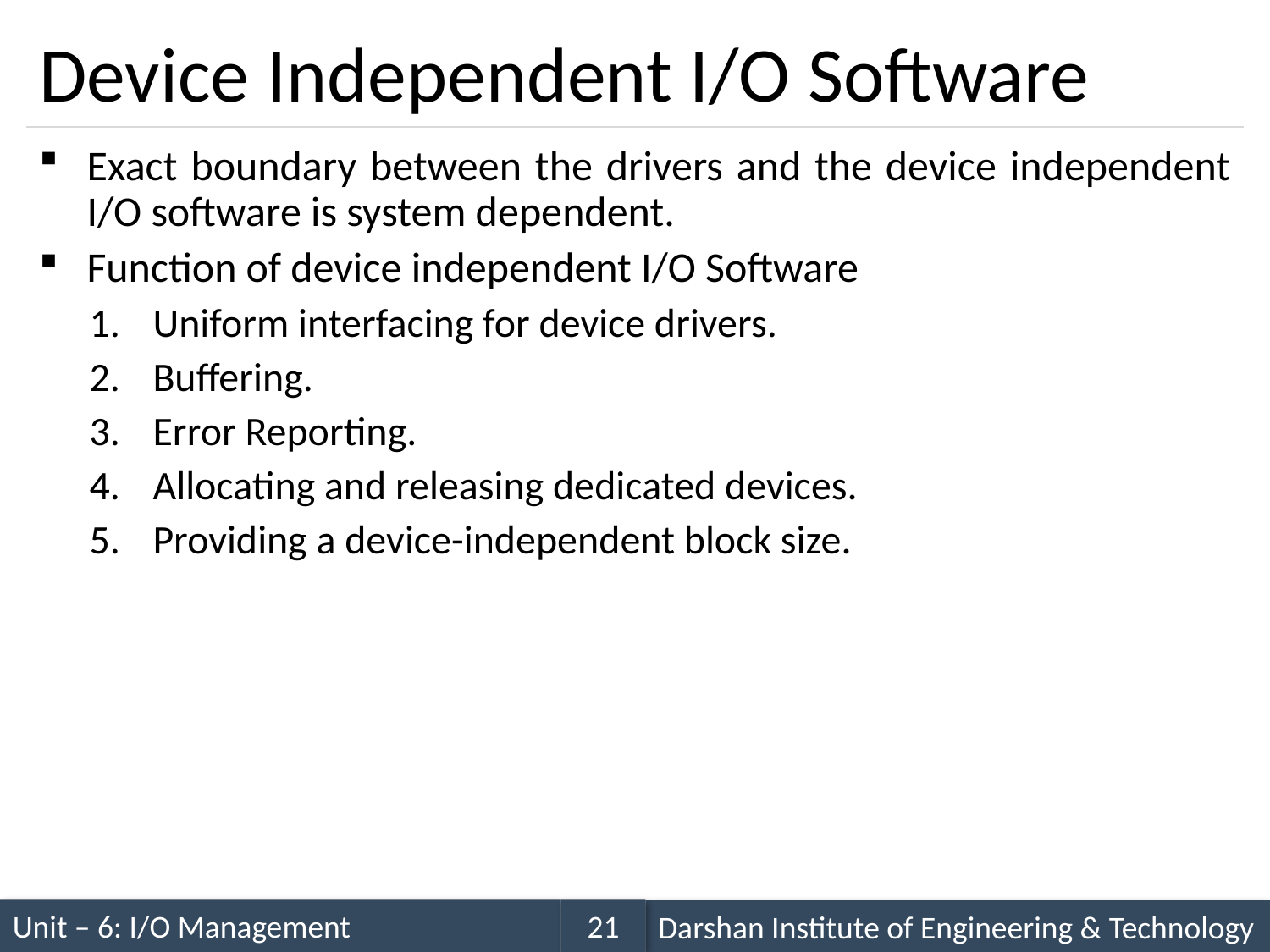

# Device Independent I/O Software
Exact boundary between the drivers and the device independent I/O software is system dependent.
Function of device independent I/O Software
Uniform interfacing for device drivers.
Buffering.
Error Reporting.
Allocating and releasing dedicated devices.
Providing a device-independent block size.